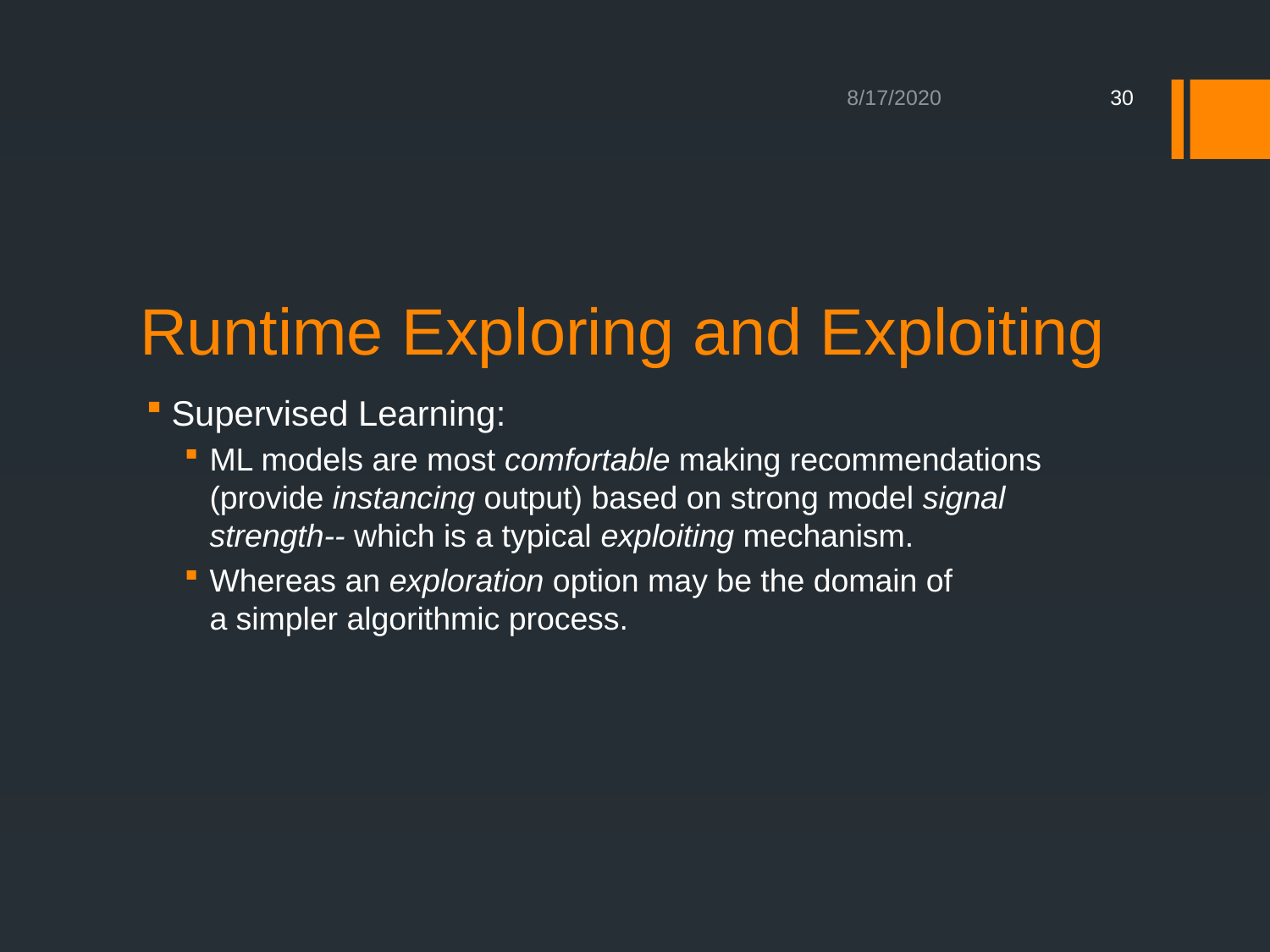

8/17/2020
30

# Runtime Exploring and Exploiting
Supervised Learning:
ML models are most comfortable making recommendations (provide instancing output) based on strong model signal strength-- which is a typical exploiting mechanism.
Whereas an exploration option may be the domain of a simpler algorithmic process.